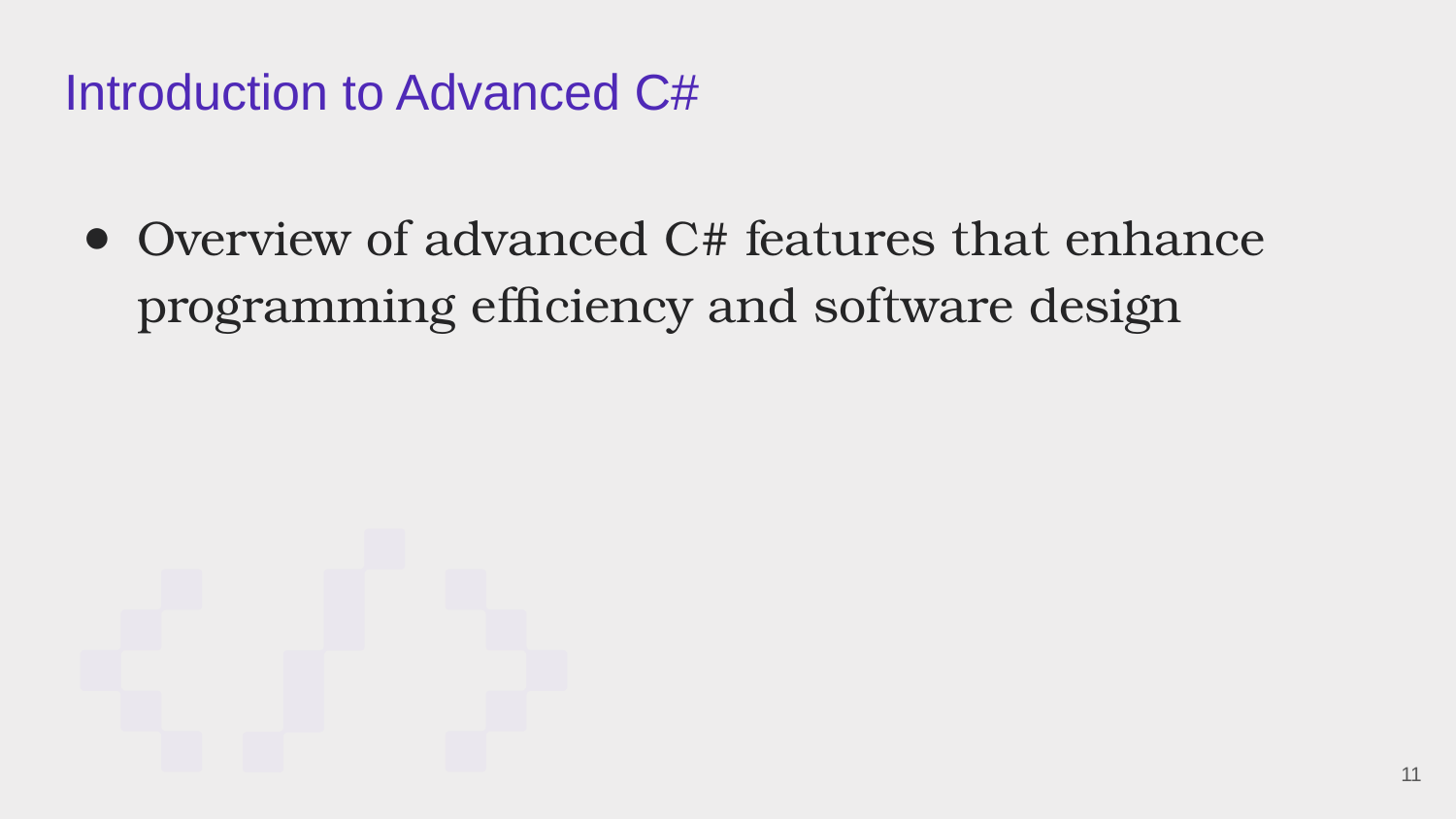

# Introduction to Advanced C#
Overview of advanced C# features that enhance programming efficiency and software design
11